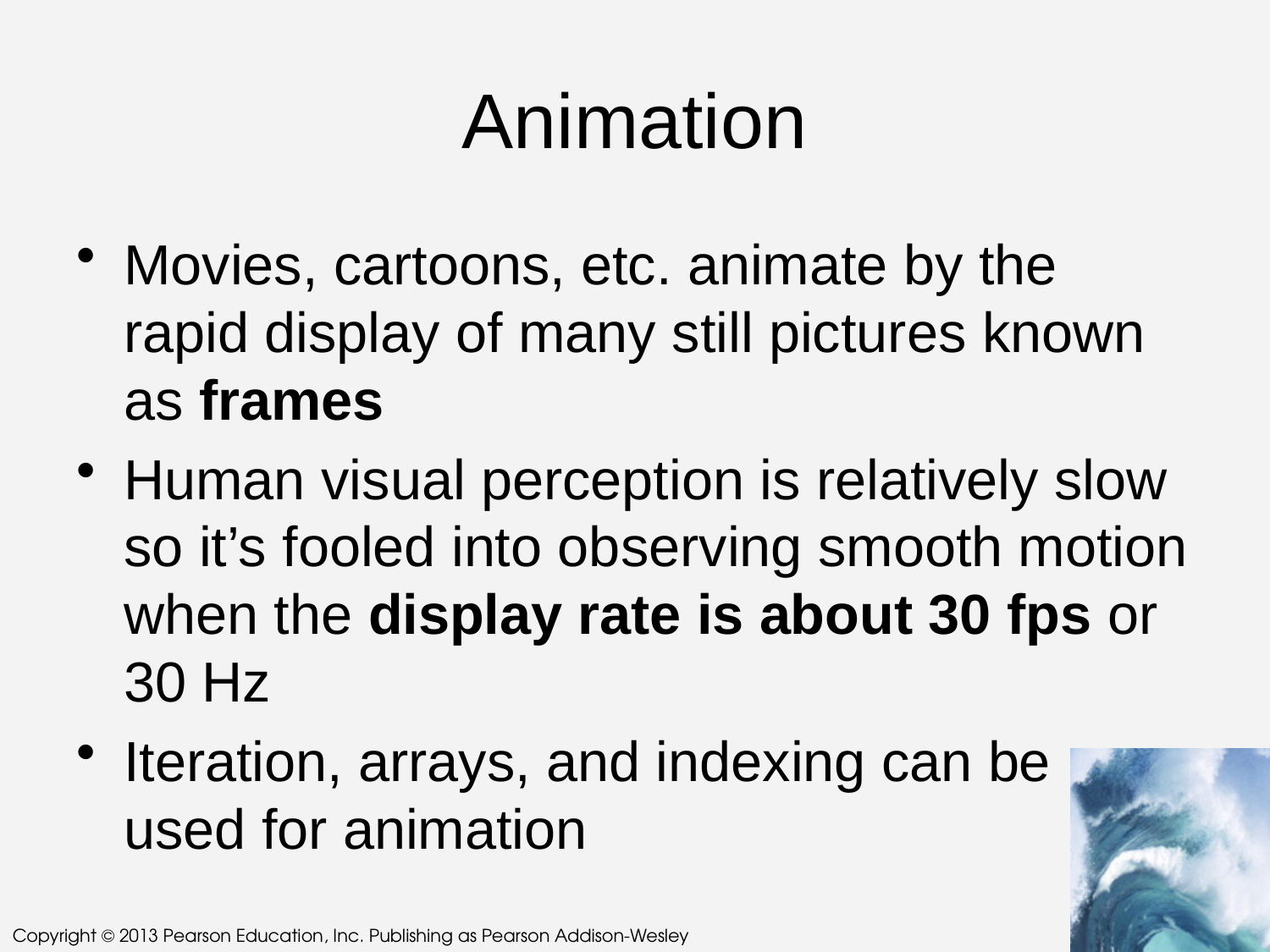

# Animation
Movies, cartoons, etc. animate by the rapid display of many still pictures known as frames
Human visual perception is relatively slow so it’s fooled into observing smooth motion when the display rate is about 30 fps or 30 Hz
Iteration, arrays, and indexing can be
used for animation